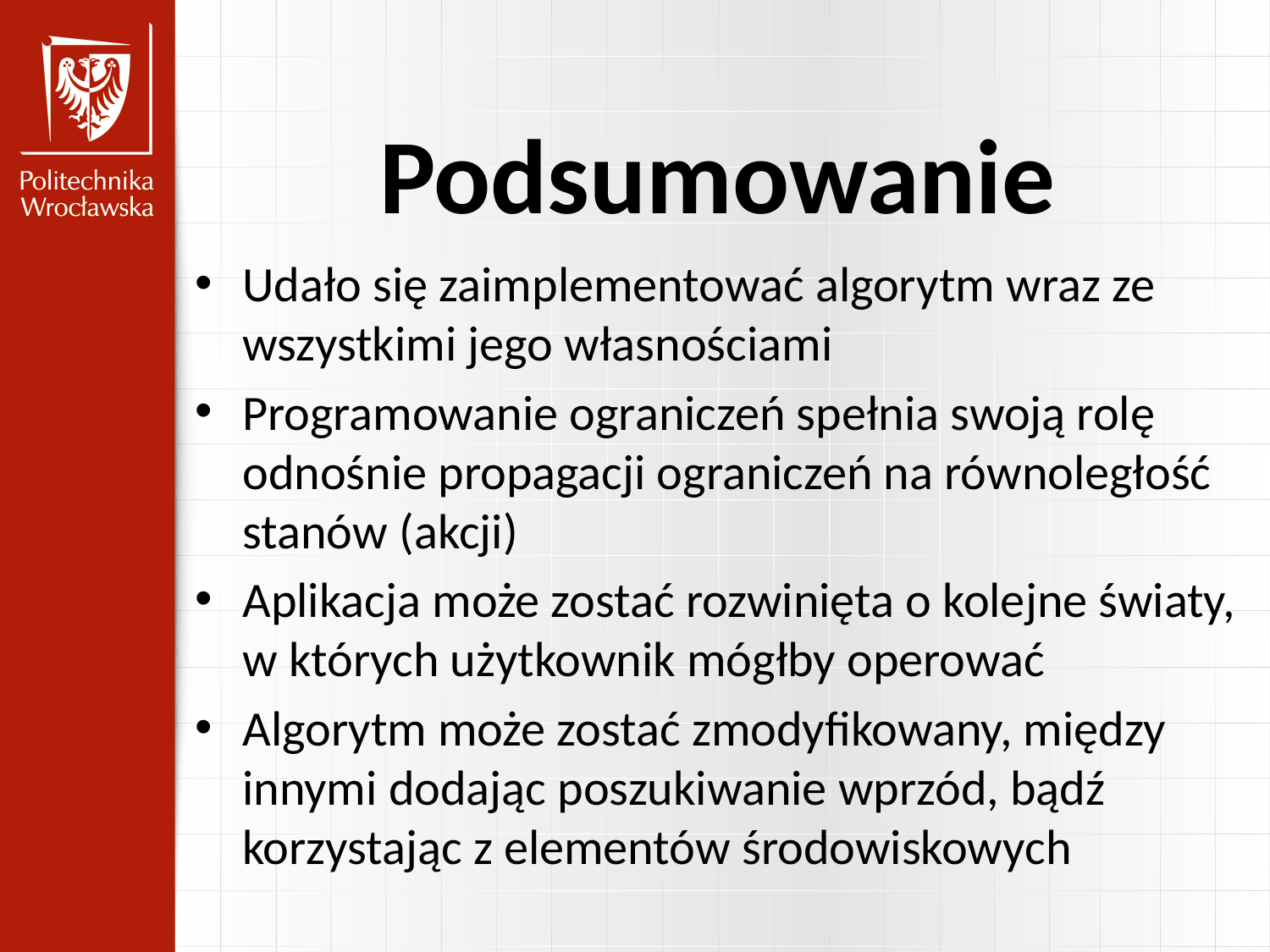

Podsumowanie
Udało się zaimplementować algorytm wraz ze wszystkimi jego własnościami
Programowanie ograniczeń spełnia swoją rolę odnośnie propagacji ograniczeń na równoległość stanów (akcji)
Aplikacja może zostać rozwinięta o kolejne światy, w których użytkownik mógłby operować
Algorytm może zostać zmodyfikowany, między innymi dodając poszukiwanie wprzód, bądź korzystając z elementów środowiskowych